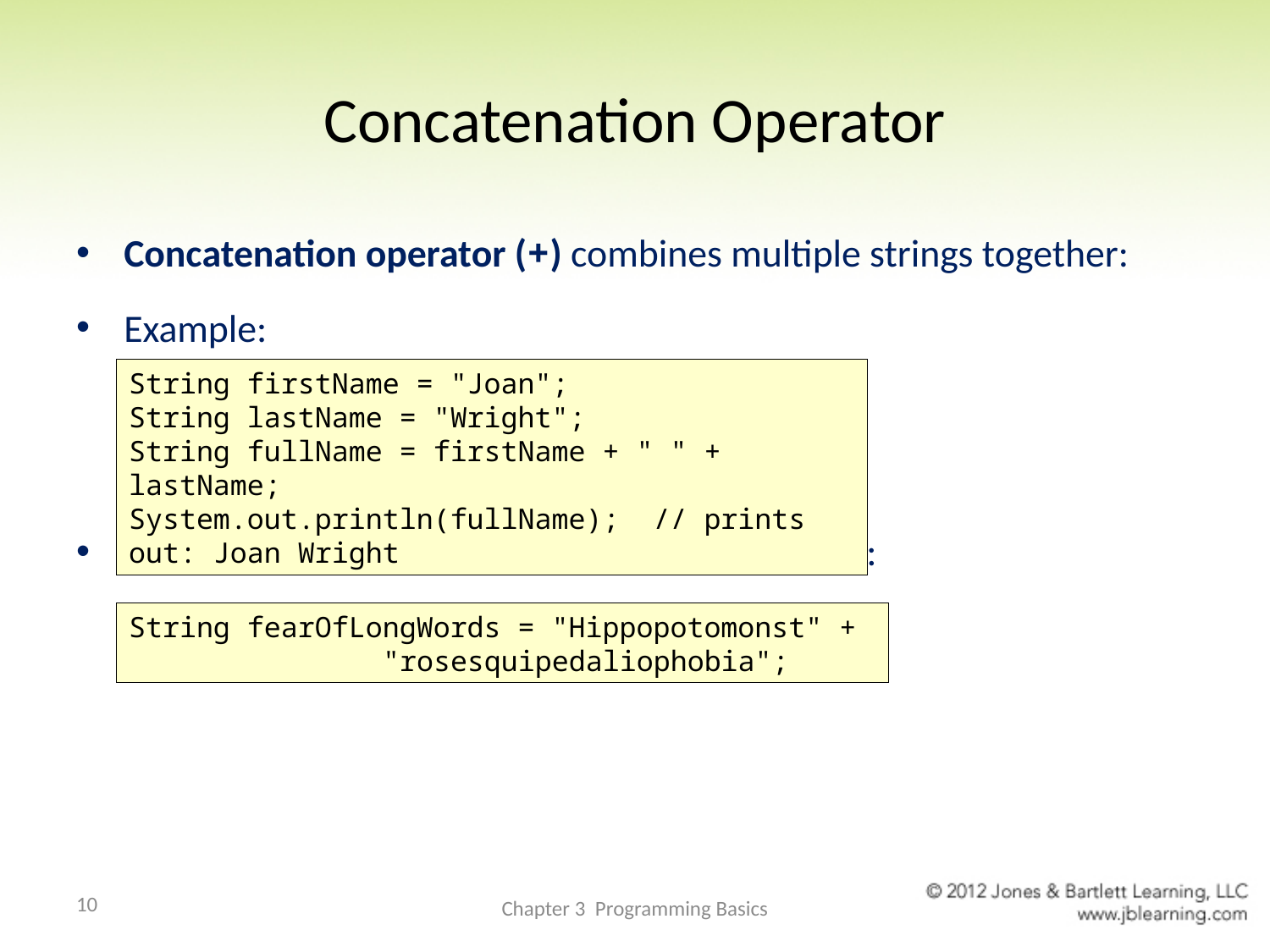

# Concatenation Operator
Concatenation operator (+) combines multiple strings together:
Example:

Use + when a string does not fit on a single line:

String firstName = "Joan";
String lastName = "Wright";
String fullName = firstName + " " + lastName;
System.out.println(fullName);  // prints out: Joan Wright
String fearOfLongWords = "Hippopotomonst" +
		"rosesquipedaliophobia";
10
Chapter 3  Programming Basics